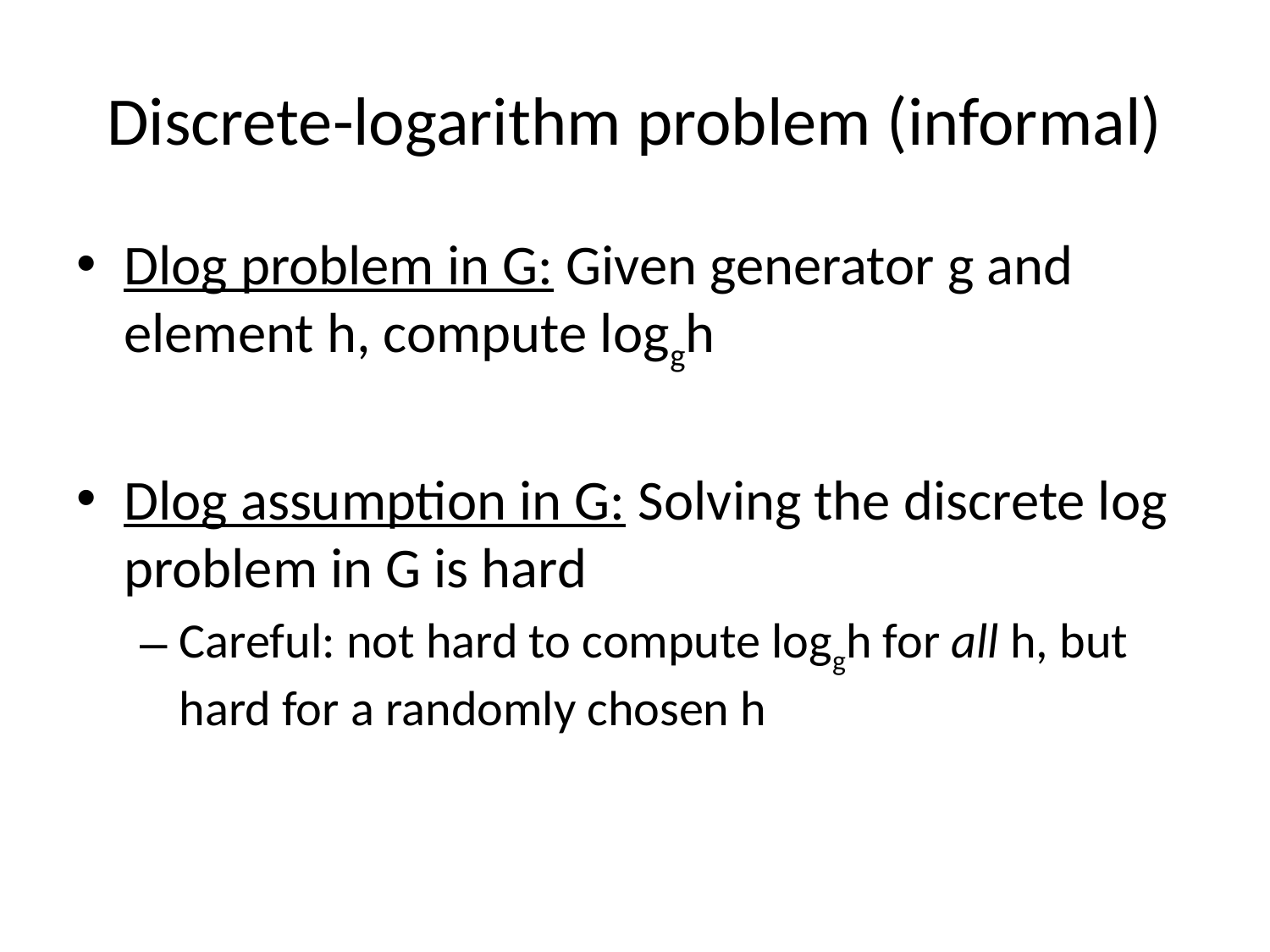

# Discrete-logarithm problem (informal)
Dlog problem in G: Given generator g and element h, compute loggh

Dlog assumption in G: Solving the discrete log problem in G is hard
Careful: not hard to compute loggh for all h, but hard for a randomly chosen h